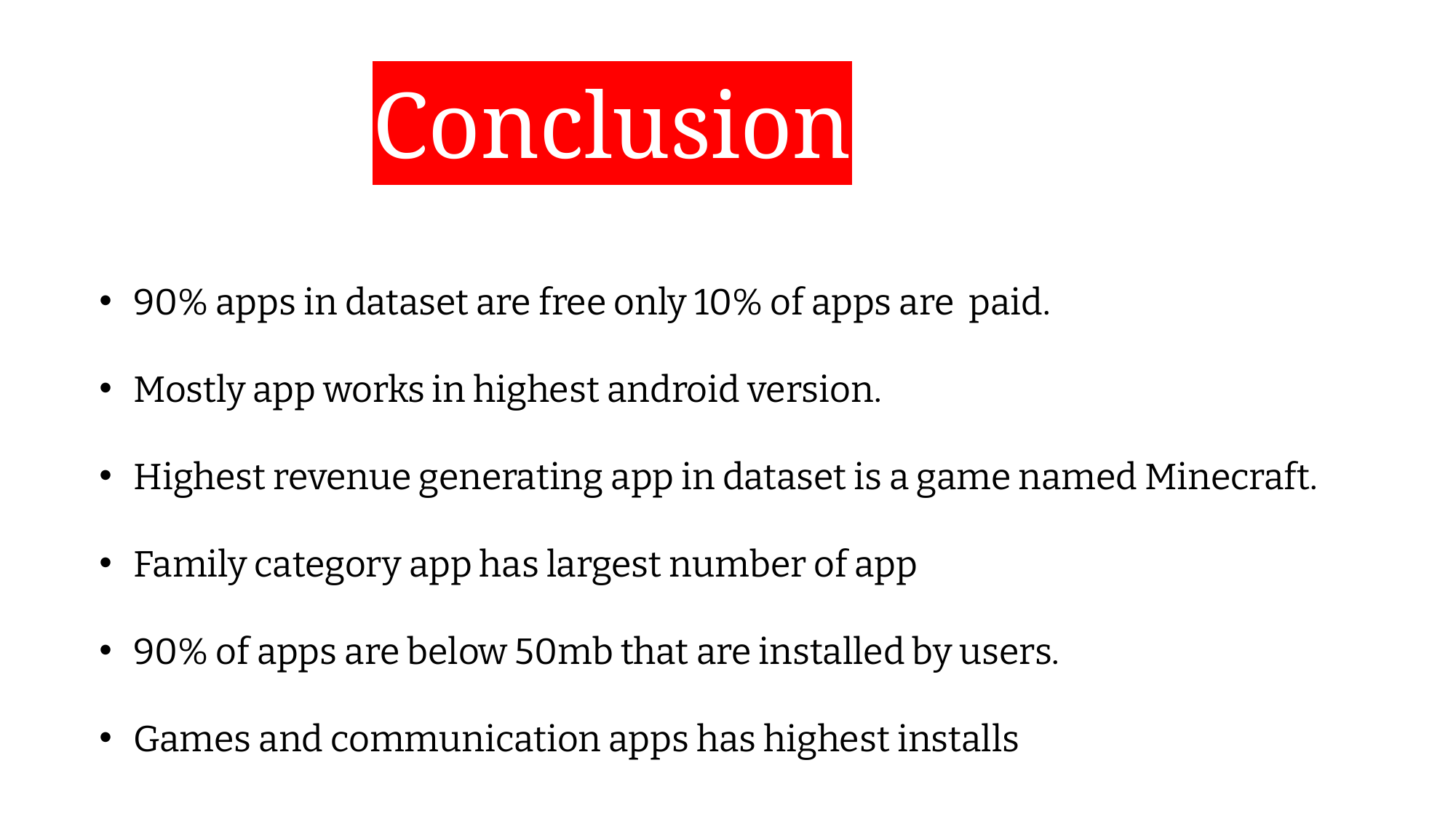

Conclusion
90% apps in dataset are free only 10% of apps are  paid.
Mostly app works in highest android version.
Highest revenue generating app in dataset is a game named Minecraft.
Family category app has largest number of app
90% of apps are below 50mb that are installed by users.
Games and communication apps has highest installs